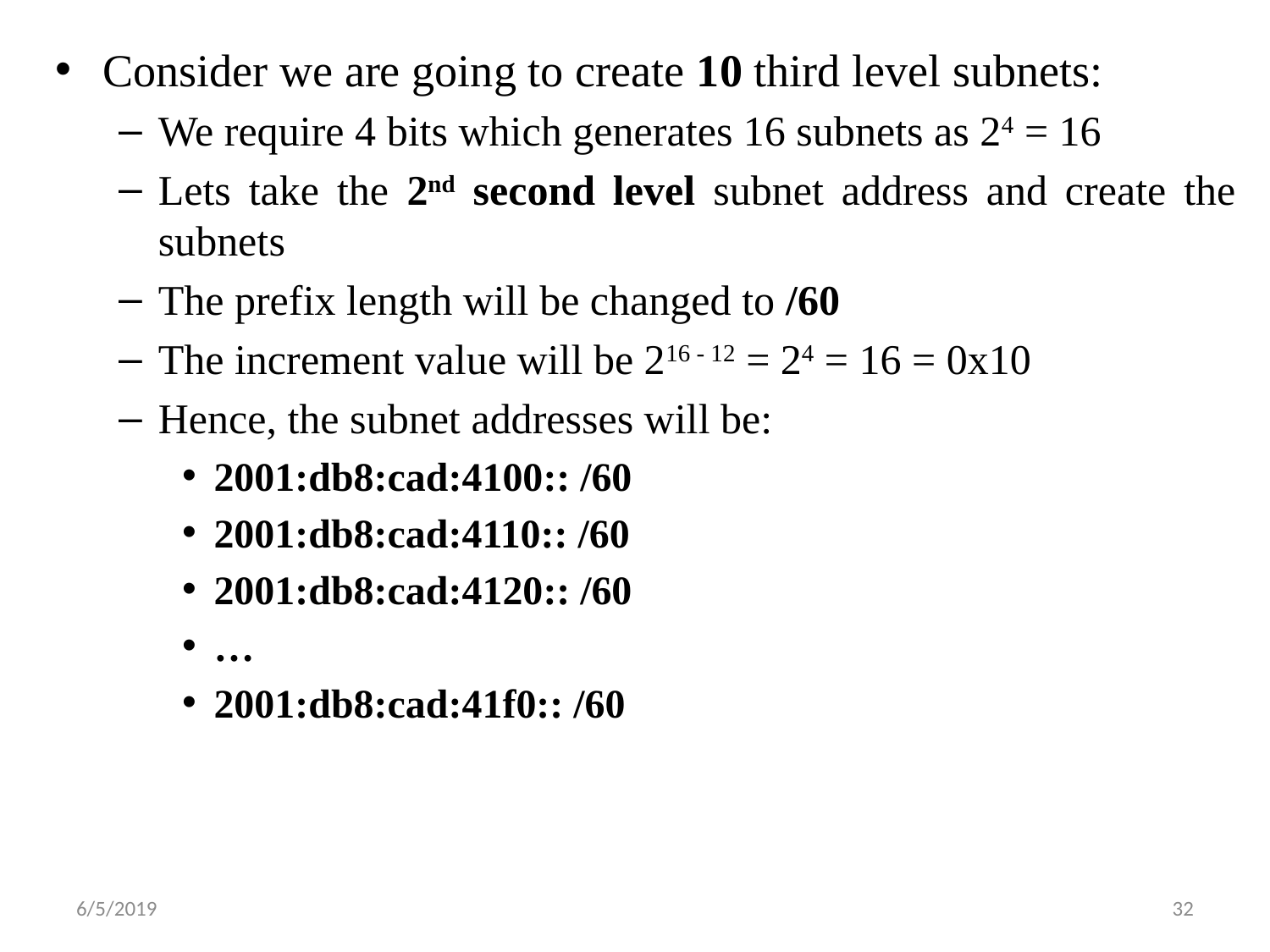

Consider we are going to create 10 third level subnets:
We require 4 bits which generates 16 subnets as 24 = 16
Lets take the 2nd second level subnet address and create the subnets
The prefix length will be changed to /60
The increment value will be 216 - 12 = 24 = 16 = 0x10
Hence, the subnet addresses will be:
2001:db8:cad:4100:: /60
2001:db8:cad:4110:: /60
2001:db8:cad:4120:: /60
…
2001:db8:cad:41f0:: /60

6/5/2019
32